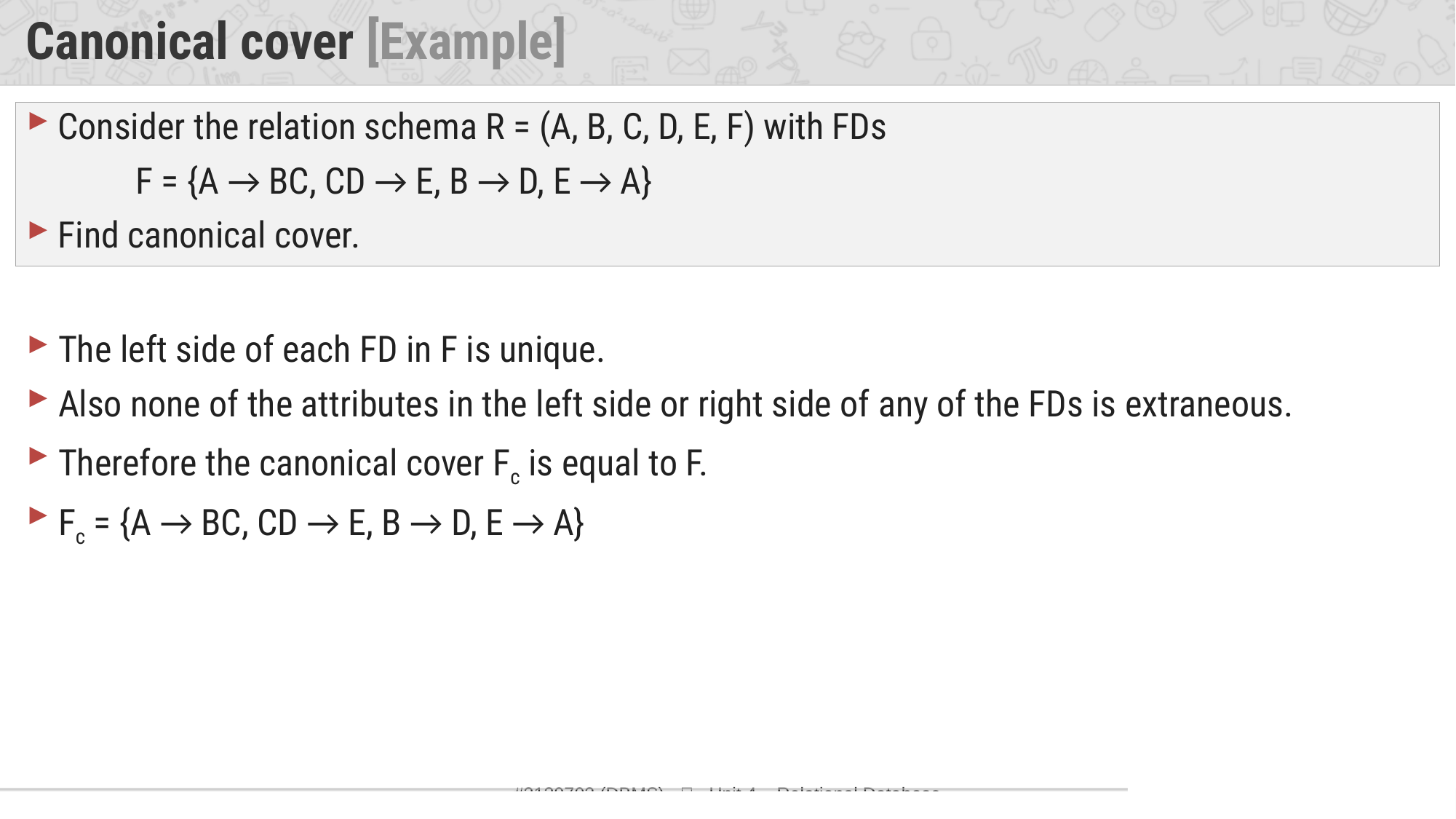

# Canonical cover [Example]
Consider the relation schema R = (A, B, C, D, E, F) with FDs
	F = {A → BC, CD → E, B → D, E → A}
Find canonical cover.

The left side of each FD in F is unique.
Also none of the attributes in the left side or right side of any of the FDs is extraneous.
Therefore the canonical cover Fc is equal to F.
Fc = {A → BC, CD → E, B → D, E → A}